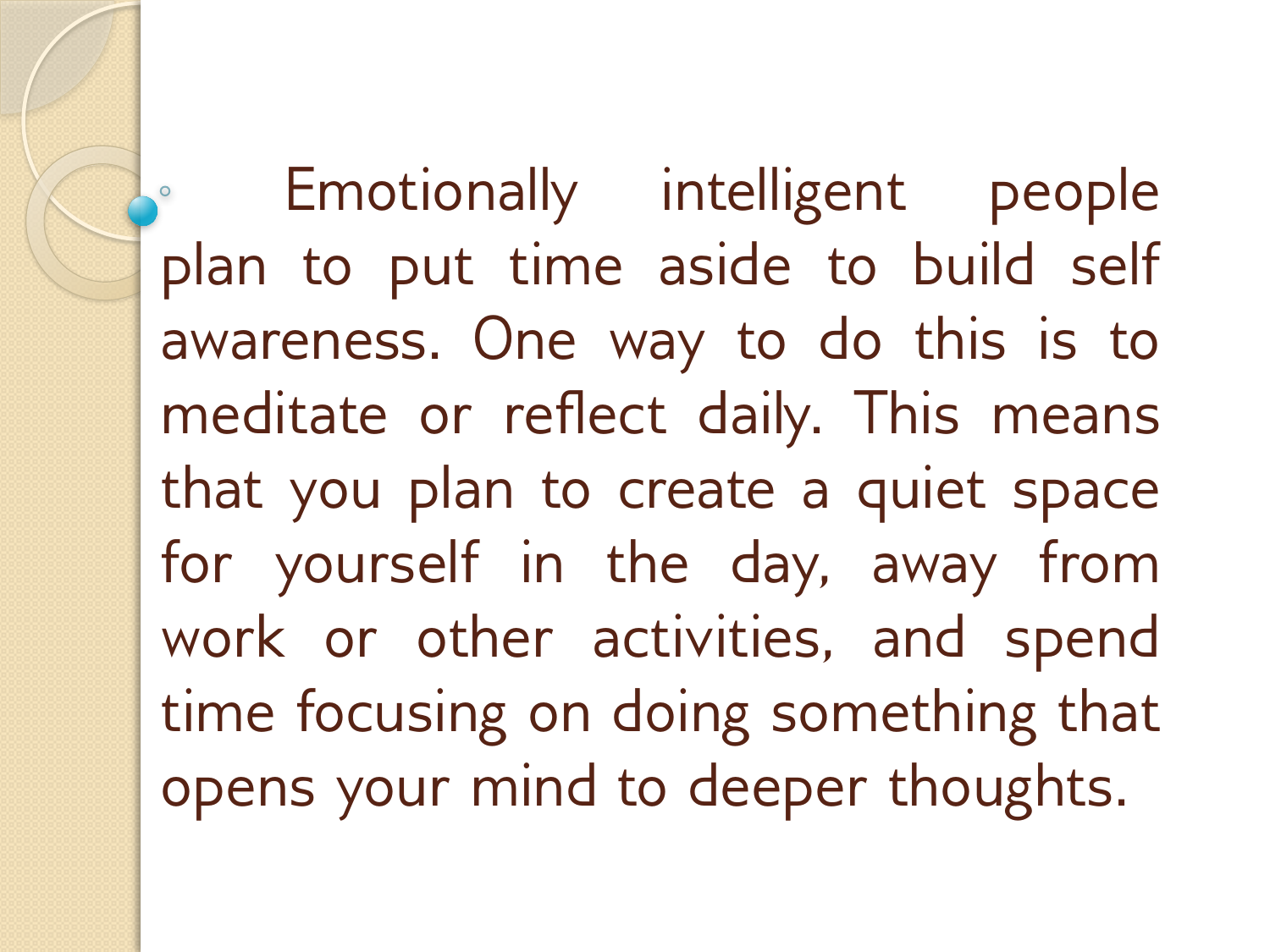

# Emotionally intelligent people plan to put time aside to build self awareness. One way to do this is to meditate or reflect daily. This means that you plan to create a quiet space for yourself in the day, away from work or other activities, and spend time focusing on doing something that opens your mind to deeper thoughts.